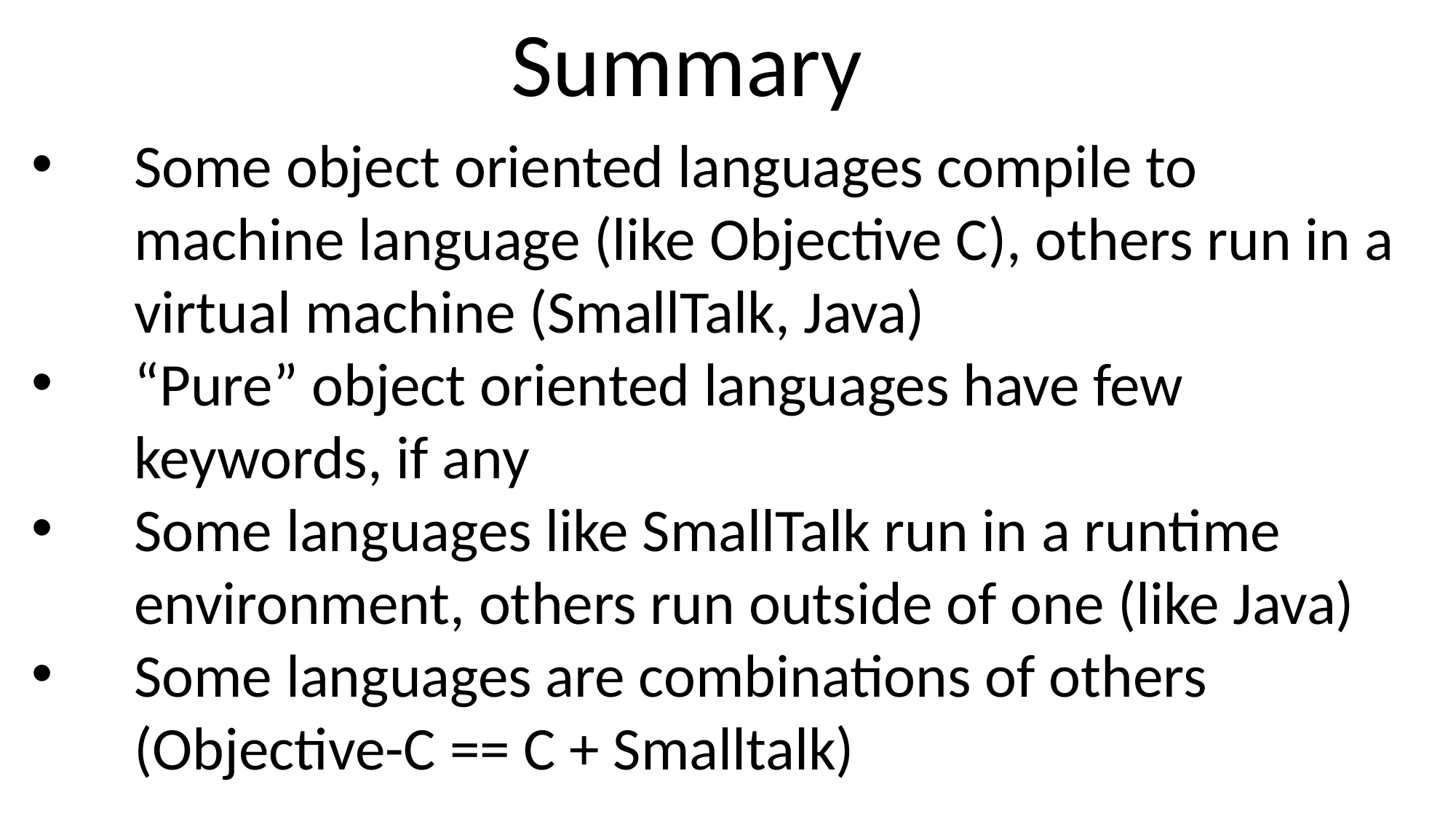

Summary
Some object oriented languages compile to machine language (like Objective C), others run in a virtual machine (SmallTalk, Java)
“Pure” object oriented languages have few keywords, if any
Some languages like SmallTalk run in a runtime environment, others run outside of one (like Java)
Some languages are combinations of others (Objective-C == C + Smalltalk)